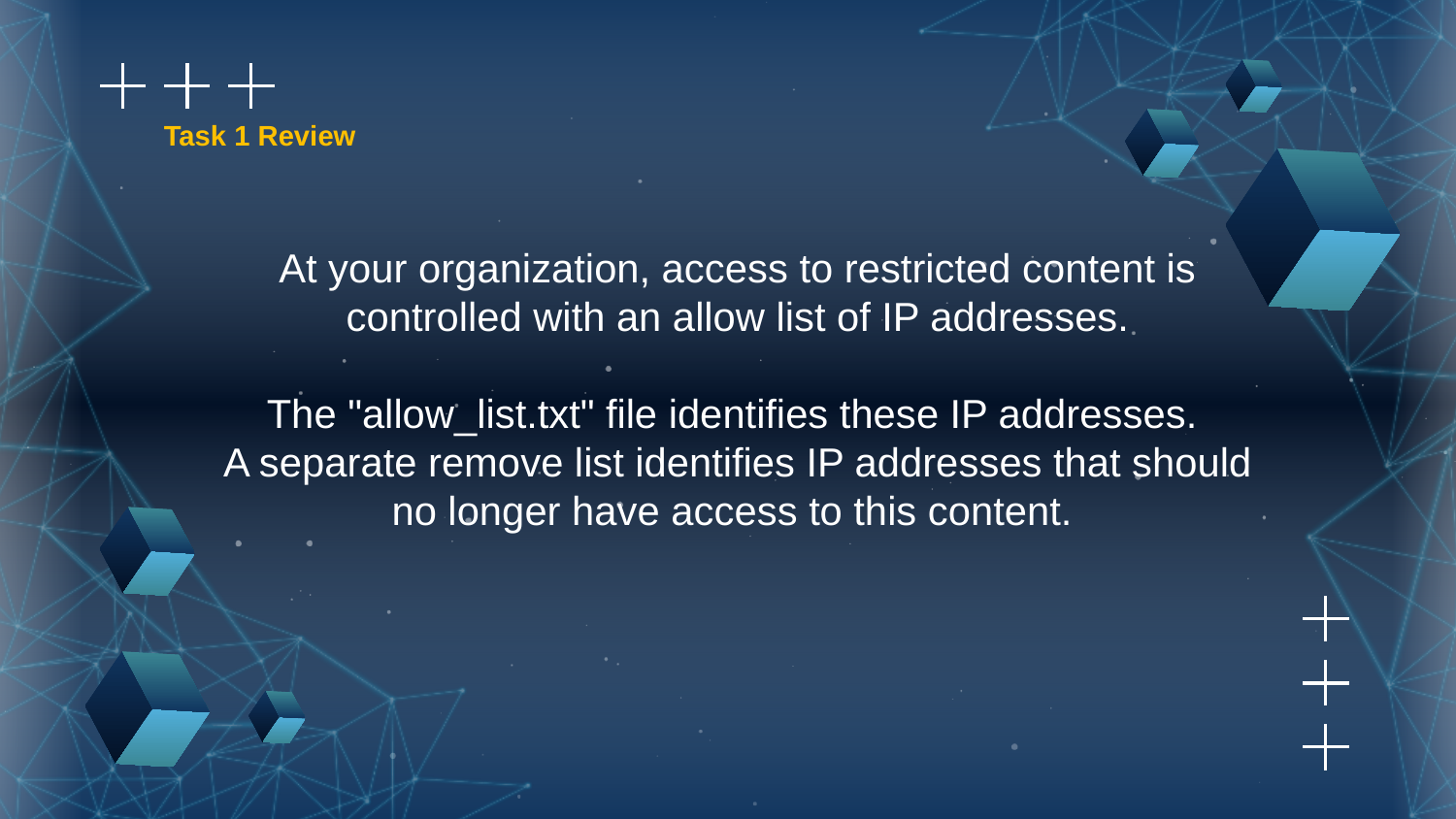

Task 1 Review

# At your organization, access to restricted content is controlled with an allow list of IP addresses. The "allow_list.txt" file identifies these IP addresses. A separate remove list identifies IP addresses that should no longer have access to this content.